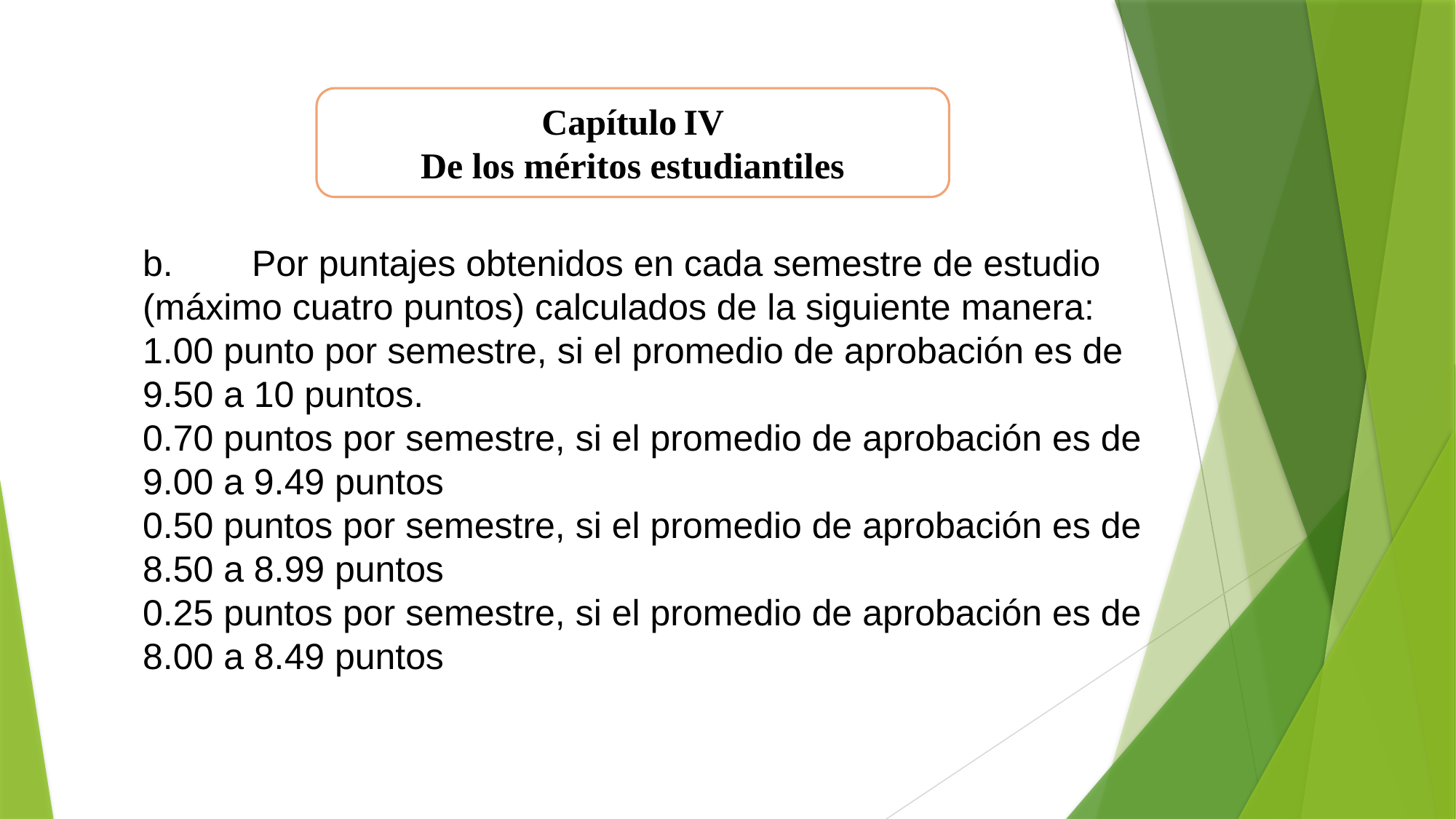

Capítulo IV
De los méritos estudiantiles
b.	Por puntajes obtenidos en cada semestre de estudio (máximo cuatro puntos) calculados de la siguiente manera:
1.00 punto por semestre, si el promedio de aprobación es de 9.50 a 10 puntos.
0.70 puntos por semestre, si el promedio de aprobación es de 9.00 a 9.49 puntos
0.50 puntos por semestre, si el promedio de aprobación es de 8.50 a 8.99 puntos
0.25 puntos por semestre, si el promedio de aprobación es de 8.00 a 8.49 puntos